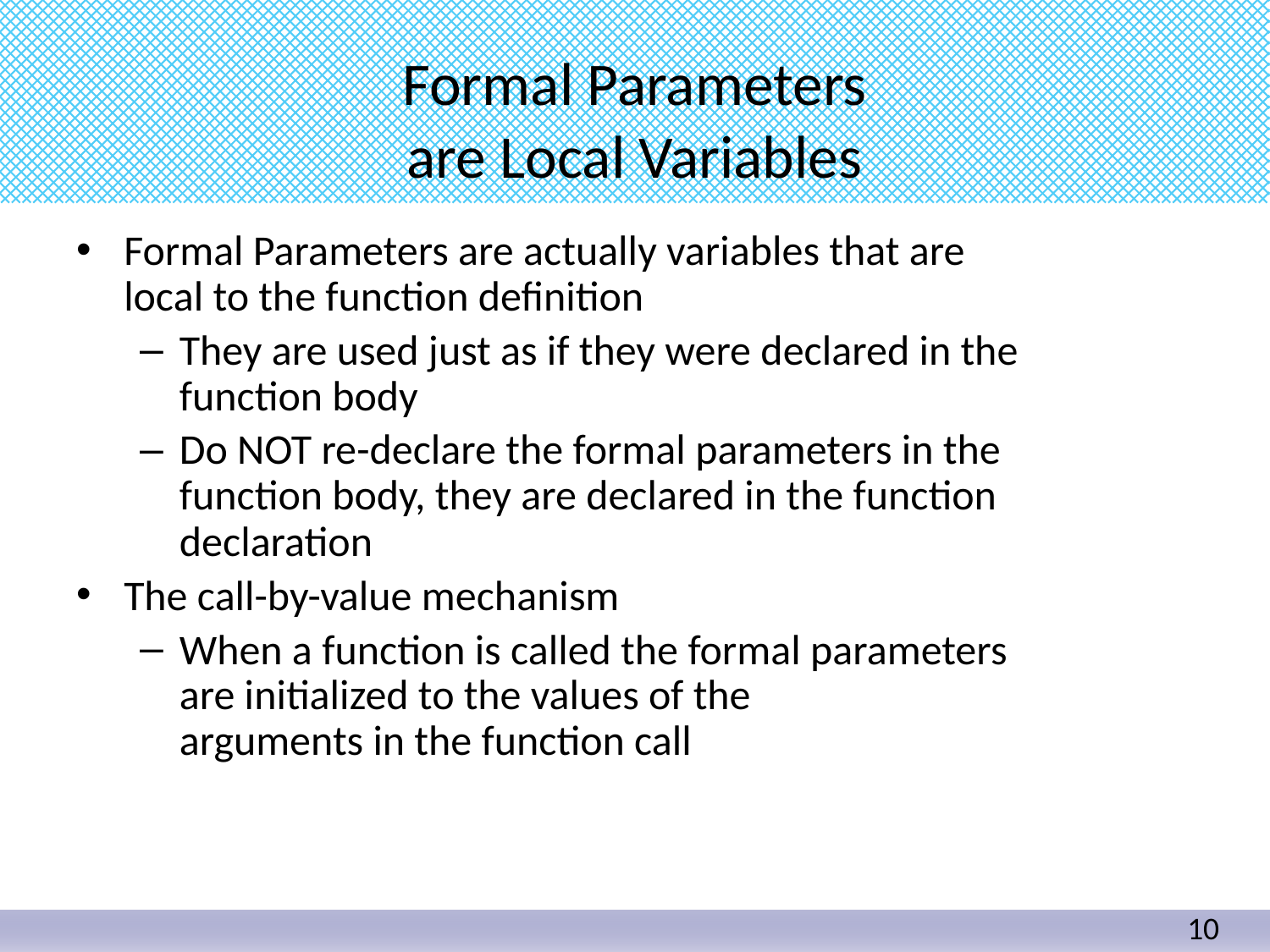

# Formal Parameters are Local Variables
Formal Parameters are actually variables that are
local to the function definition
They are used just as if they were declared in the
function body
Do NOT re-declare the formal parameters in the
function body, they are declared in the function
declaration
The call-by-value mechanism
When a function is called the formal parameters
are initialized to the values of the
arguments in the function call